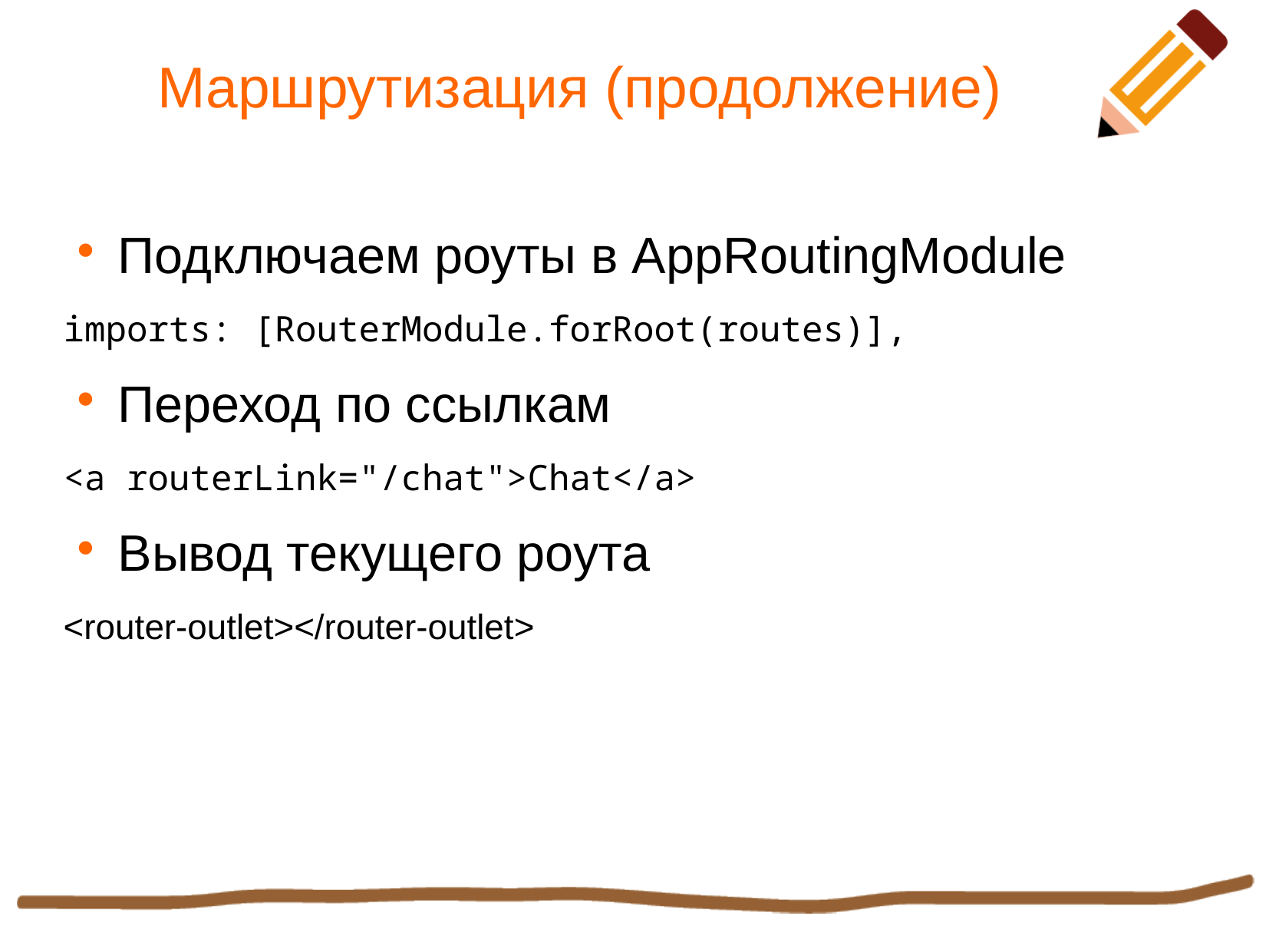

Маршрутизация (продолжение)
Подключаем роуты в AppRoutingModule
imports: [RouterModule.forRoot(routes)],
Переход по ссылкам
<a routerLink="/chat">Chat</a>
Вывод текущего роута
<router-outlet></router-outlet>